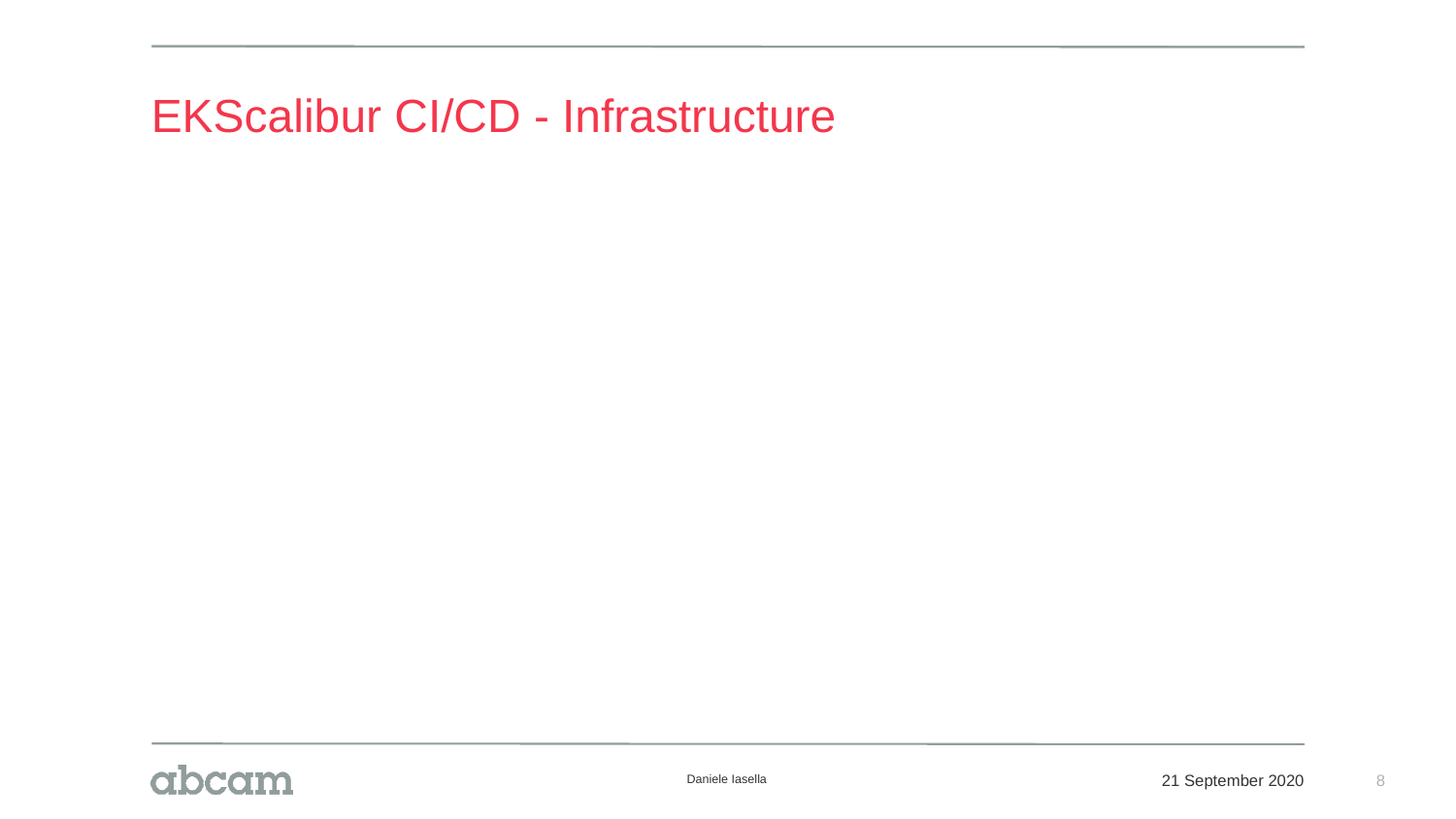

# EKScalibur CI/CD - Infrastructure

Daniele Iasella
21 September 2020
8